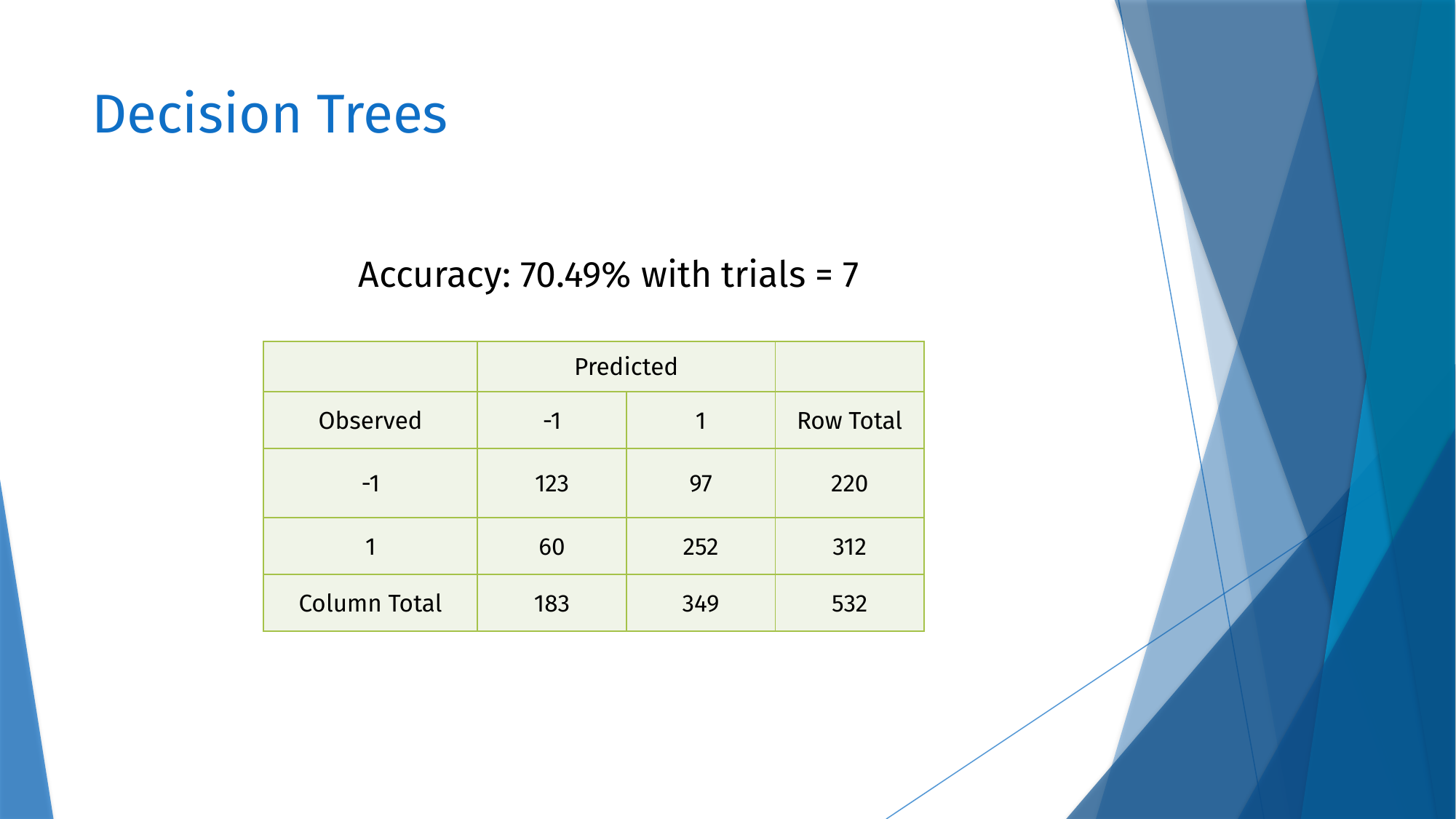

# Decision Trees
Accuracy: 70.49% with trials = 7

|  | Predicted |  |  |
| --- | --- | --- | --- |
| Observed | -1 | 1 | Row Total |
| -1 | 123 | 97 | 220 |
| 1 | 60 | 252 | 312 |
| Column Total | 183 | 349 | 532 |